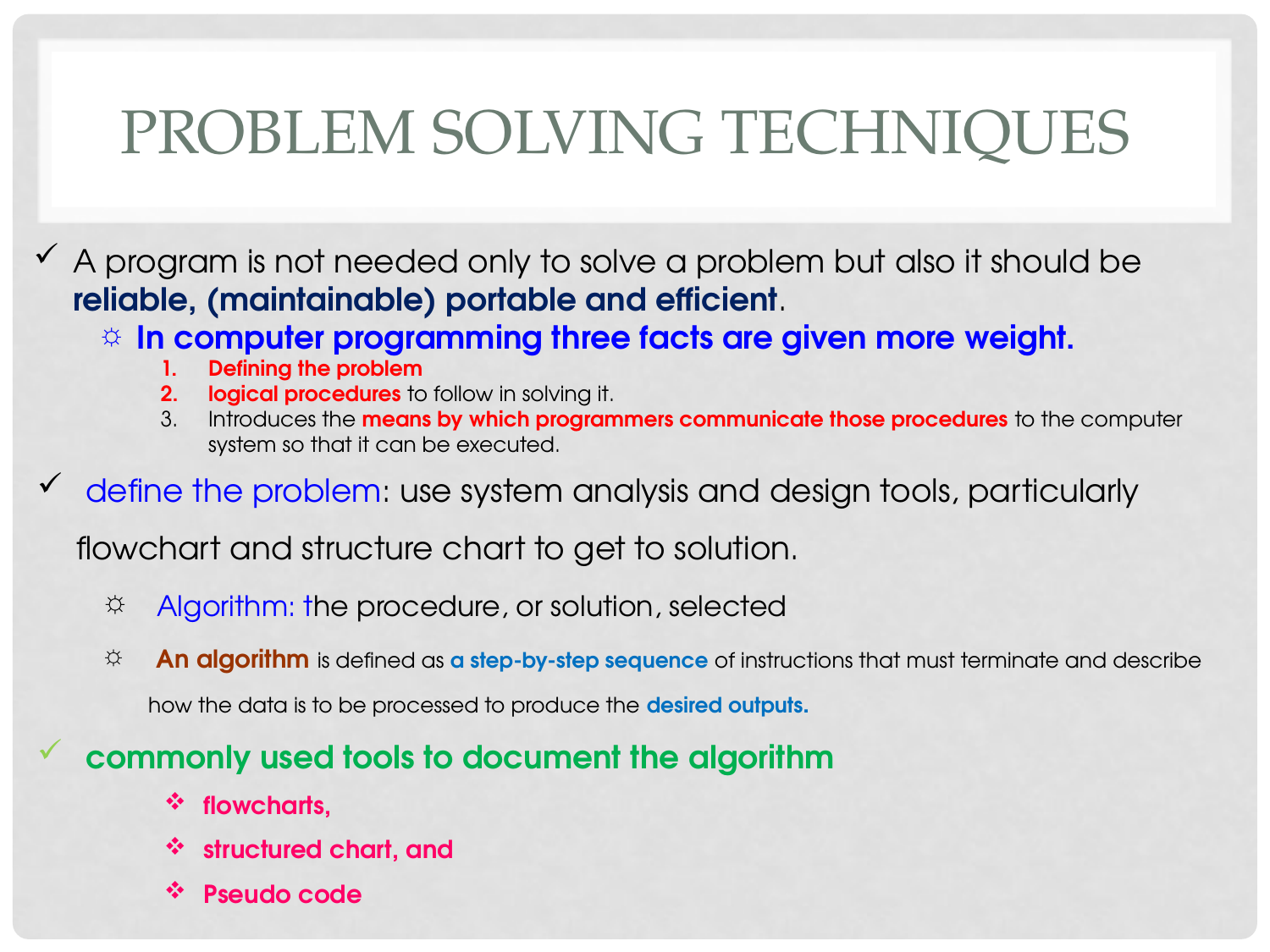

# Problem solving Techniques
A program is not needed only to solve a problem but also it should be reliable, (maintainable) portable and efficient.
In computer programming three facts are given more weight.
Defining the problem
logical procedures to follow in solving it.
Introduces the means by which programmers communicate those procedures to the computer system so that it can be executed.
 define the problem: use system analysis and design tools, particularly flowchart and structure chart to get to solution.
 Algorithm: the procedure, or solution, selected
 An algorithm is defined as a step-by-step sequence of instructions that must terminate and describe how the data is to be processed to produce the desired outputs.
 commonly used tools to document the algorithm
flowcharts,
structured chart, and
Pseudo code